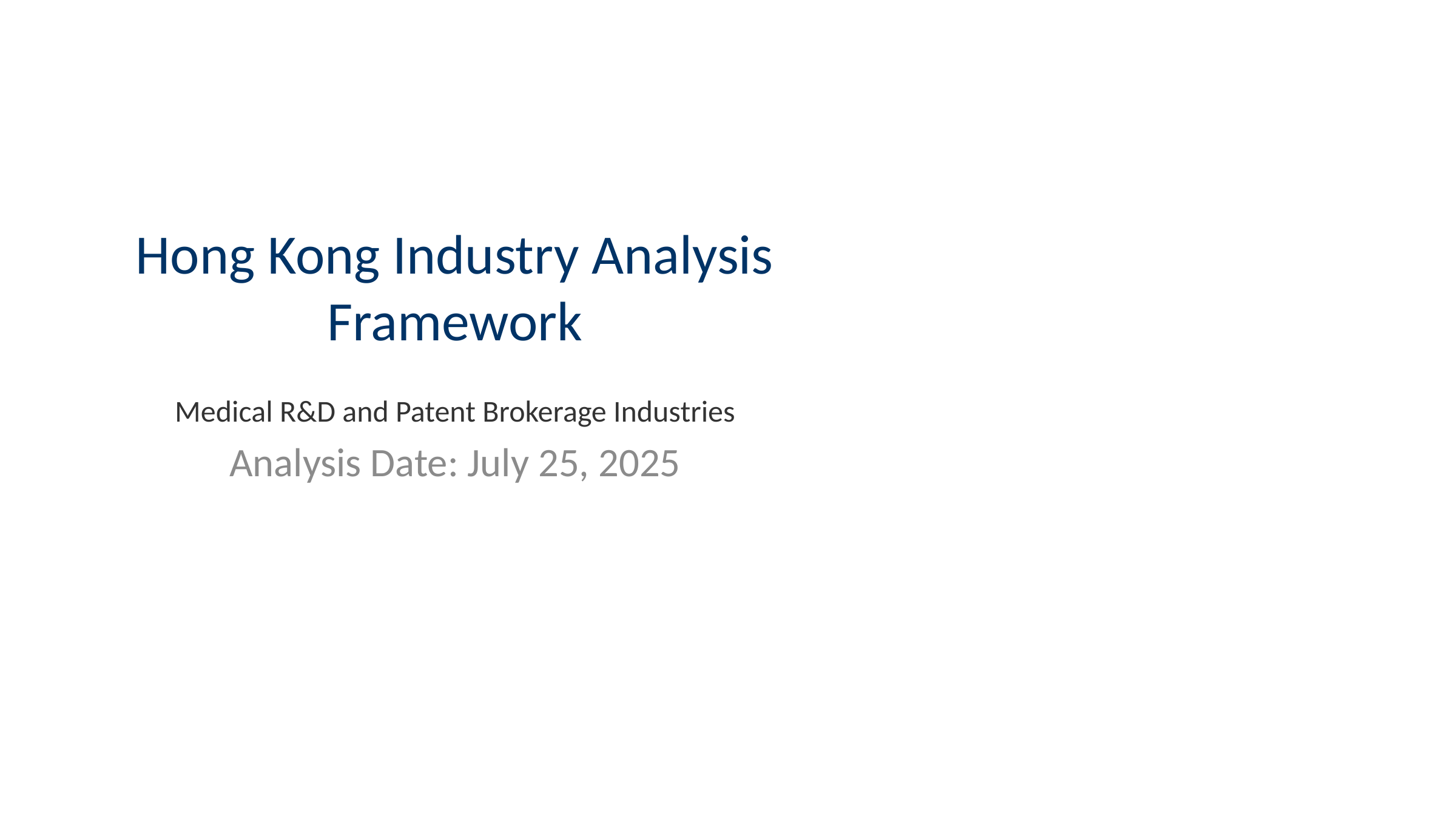

# Hong Kong Industry Analysis Framework
Medical R&D and Patent Brokerage Industries
Analysis Date: July 25, 2025